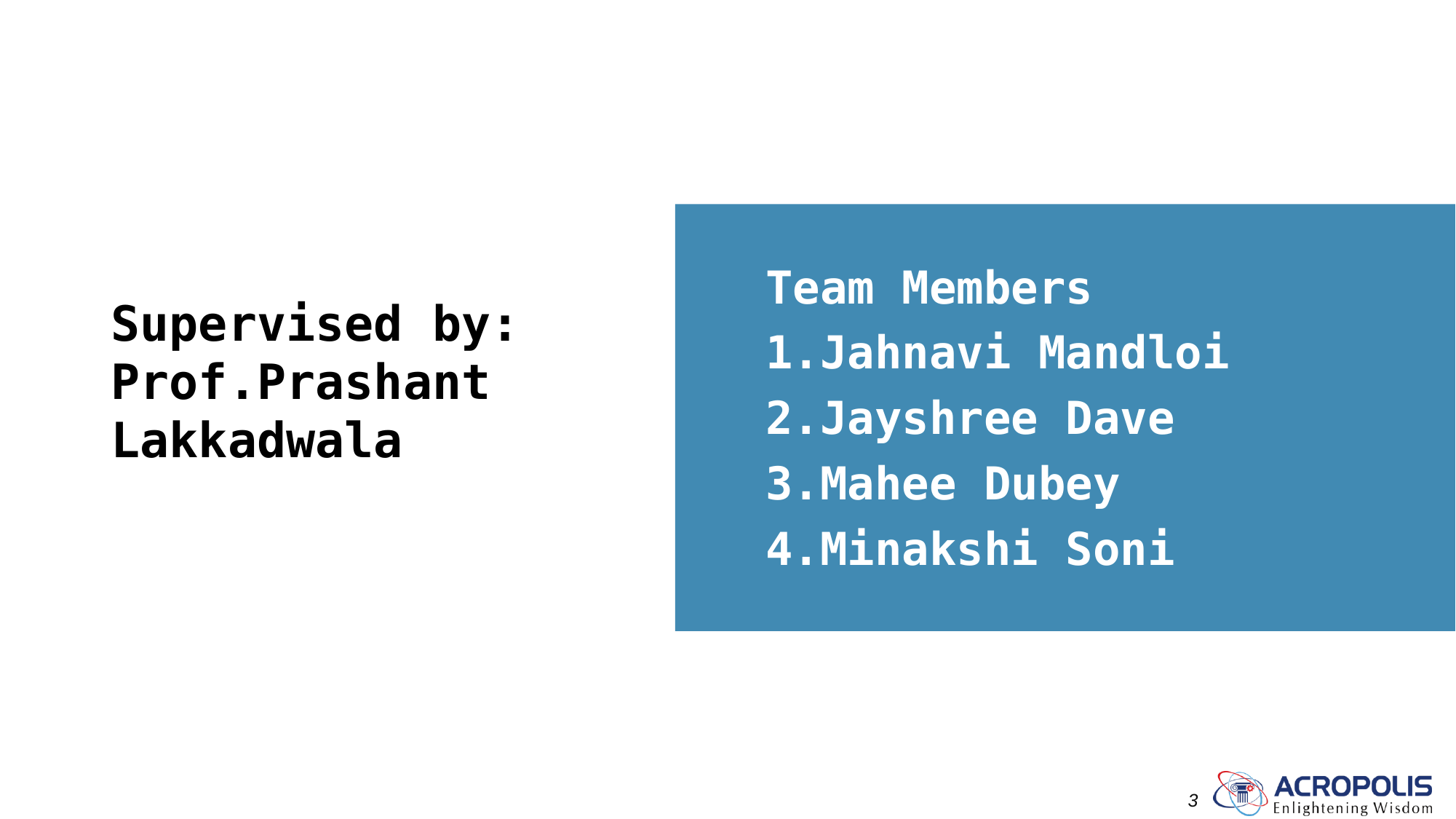

Team Members
1.Jahnavi Mandloi
2.Jayshree Dave
3.Mahee Dubey
4.Minakshi Soni
# Supervised by: Prof.Prashant Lakkadwala
3